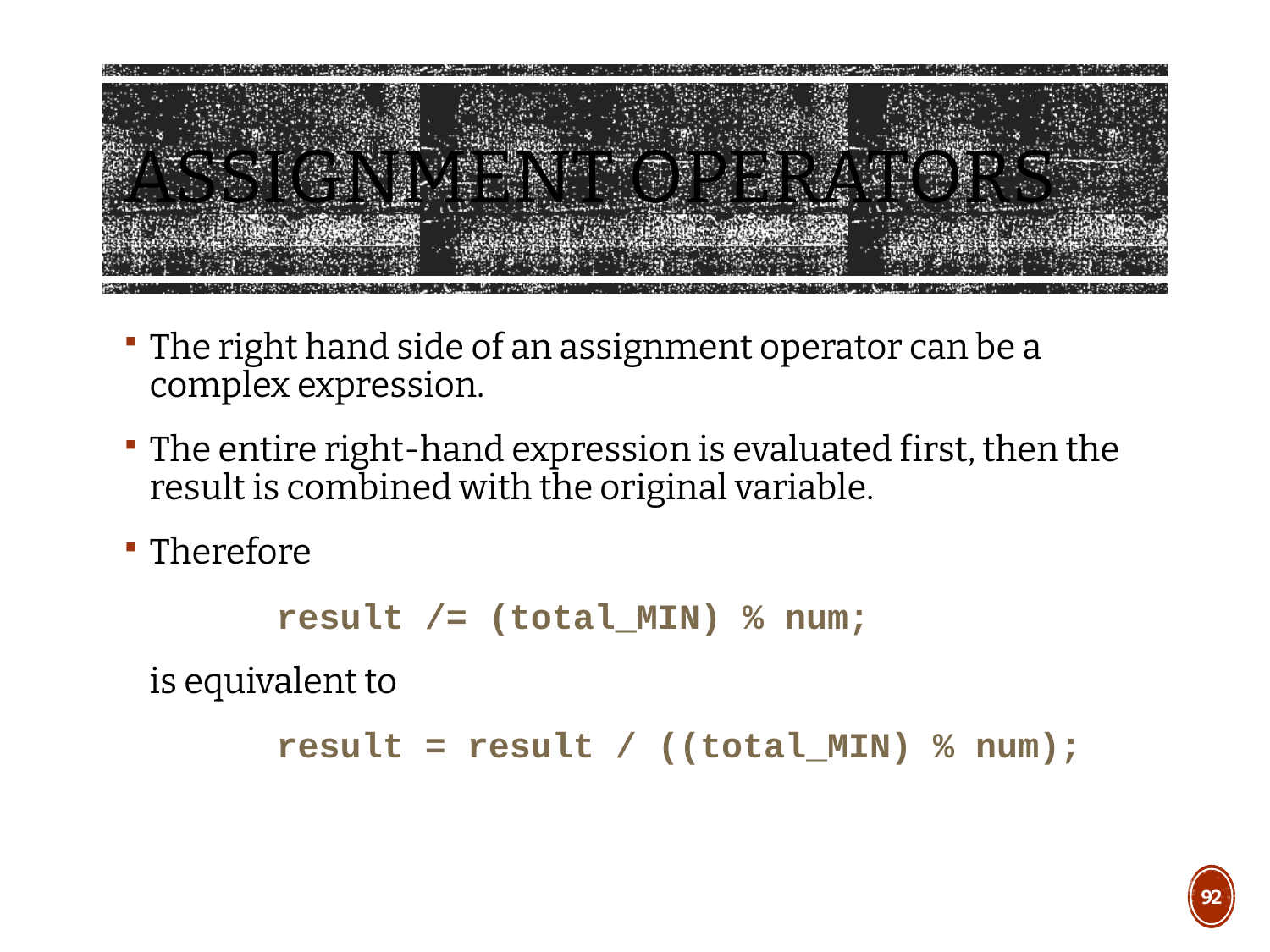

# Assignment Operators

The right hand side of an assignment operator can be a complex expression.
The entire right-hand expression is evaluated first, then the result is combined with the original variable.
Therefore
		result /= (total_MIN) % num;
	is equivalent to
		result = result / ((total_MIN) % num);

92